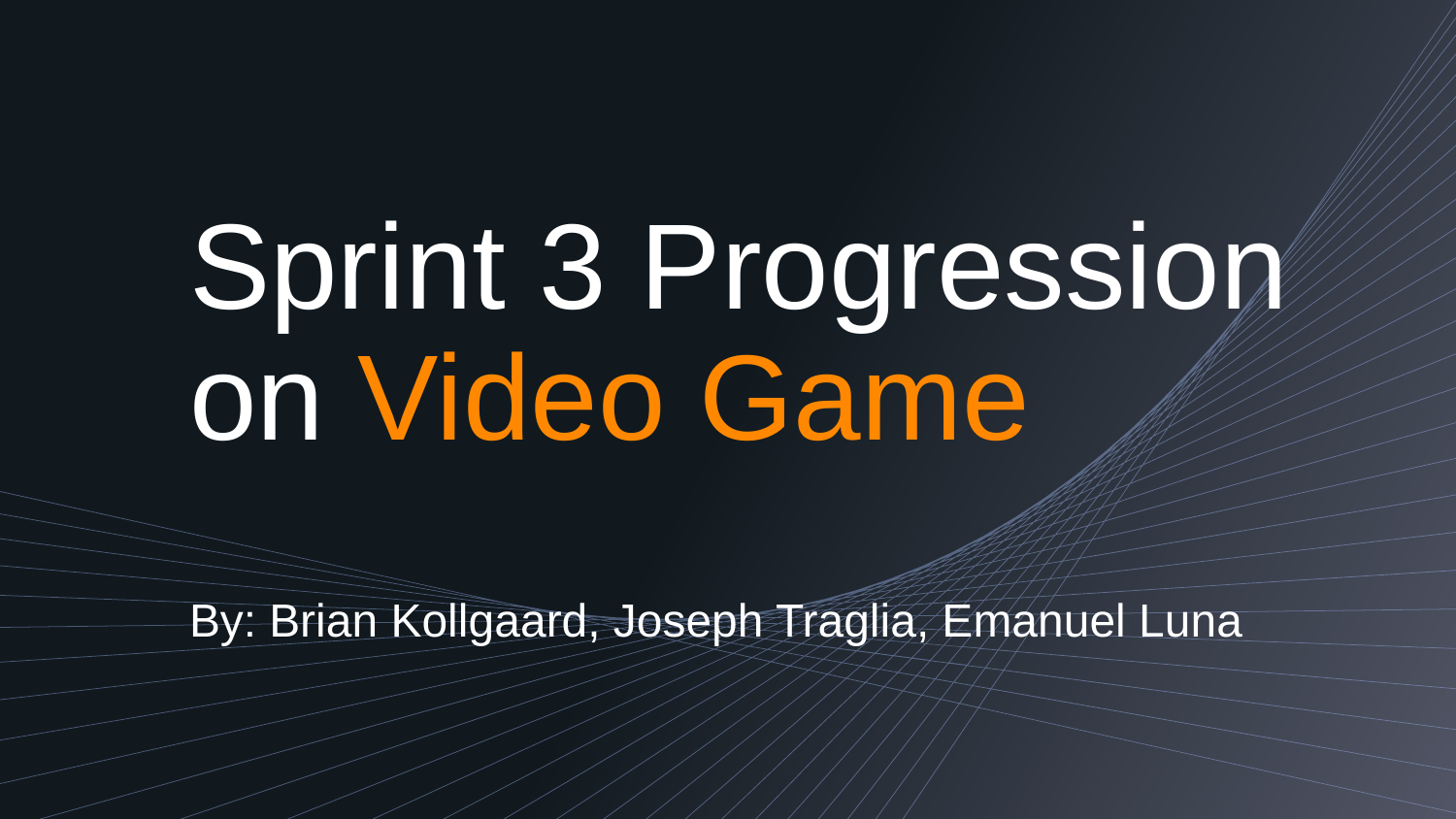

# Sprint 3 Progression on Video Game

By: Brian Kollgaard, Joseph Traglia, Emanuel Luna